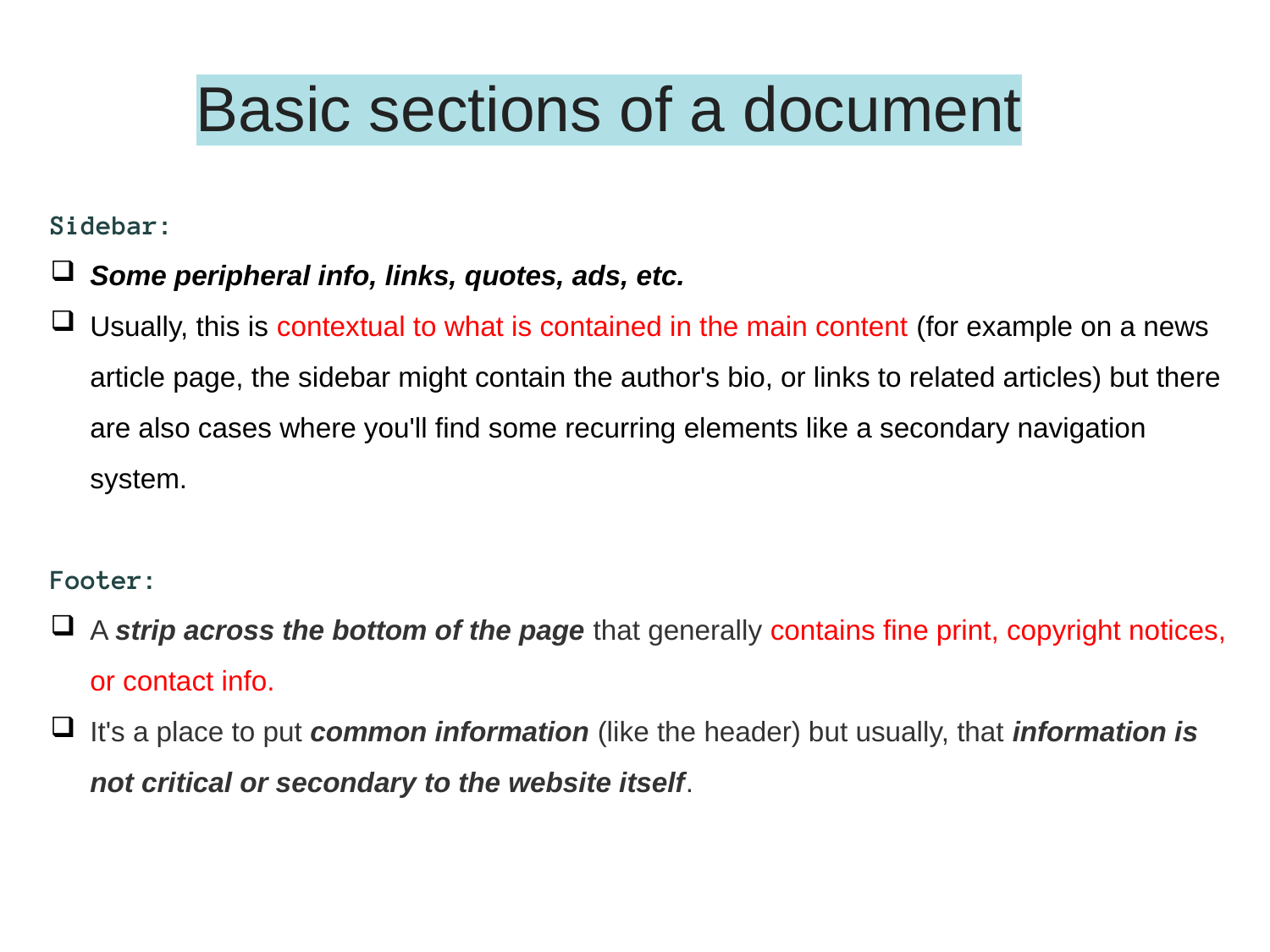

# Basic sections of a document
Sidebar:
Some peripheral info, links, quotes, ads, etc.
Usually, this is contextual to what is contained in the main content (for example on a news article page, the sidebar might contain the author's bio, or links to related articles) but there are also cases where you'll find some recurring elements like a secondary navigation system.

Footer:
A strip across the bottom of the page that generally contains fine print, copyright notices, or contact info.
It's a place to put common information (like the header) but usually, that information is not critical or secondary to the website itself.